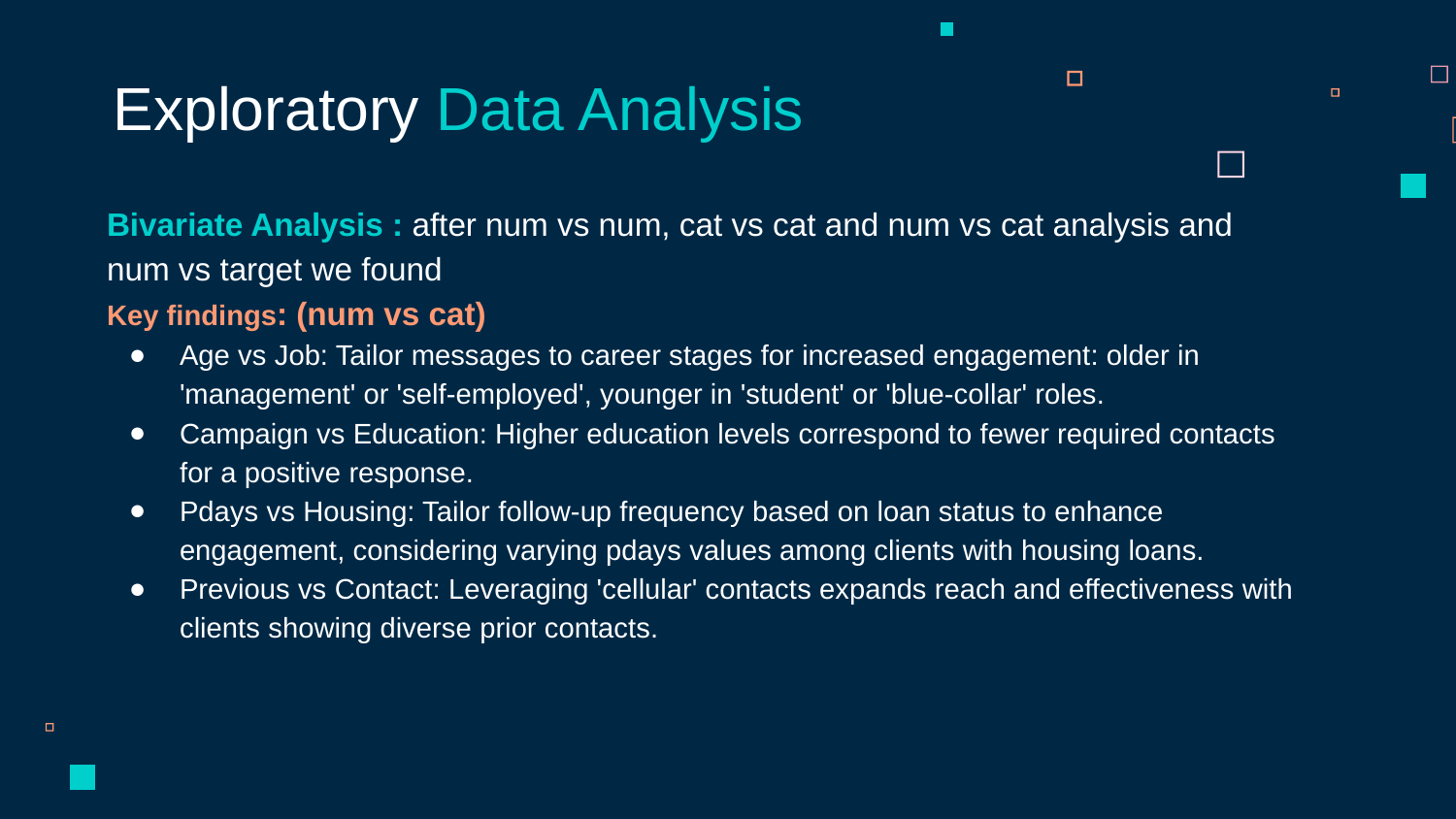

Exploratory Data Analysis
Bivariate Analysis : after num vs num, cat vs cat and num vs cat analysis and num vs target we found
Key findings: (num vs cat)
Age vs Job: Tailor messages to career stages for increased engagement: older in 'management' or 'self-employed', younger in 'student' or 'blue-collar' roles.
Campaign vs Education: Higher education levels correspond to fewer required contacts for a positive response.
Pdays vs Housing: Tailor follow-up frequency based on loan status to enhance engagement, considering varying pdays values among clients with housing loans.
Previous vs Contact: Leveraging 'cellular' contacts expands reach and effectiveness with clients showing diverse prior contacts.